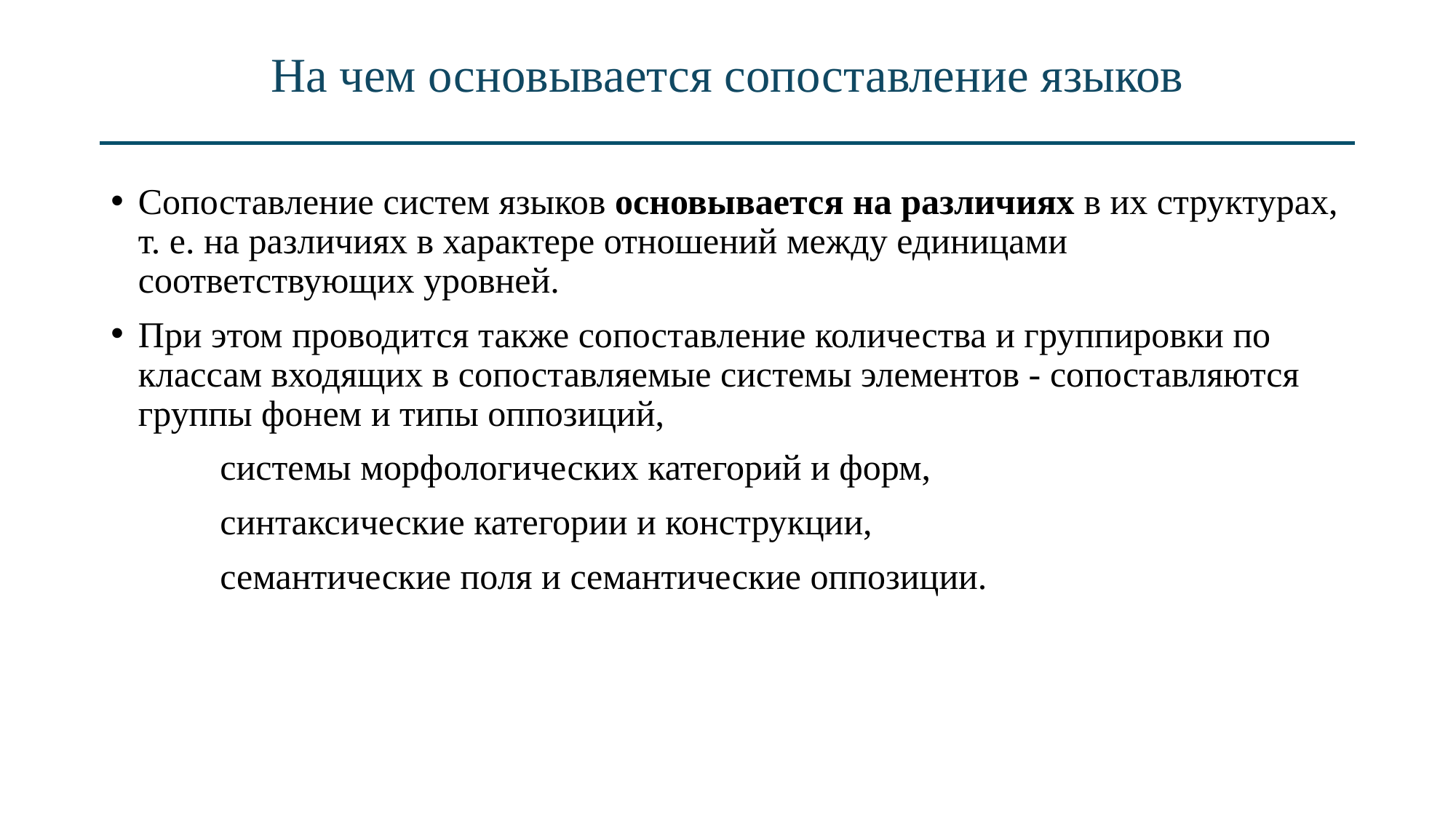

# На чем основывается сопоставление языков
Сопоставление систем языков основывается на различиях в их структурах, т. е. на различиях в характере отношений между единицами соответствующих уровней.
При этом проводится также сопоставление количества и группировки по классам входящих в сопоставляемые системы элементов - сопоставляются 	группы фонем и типы оппозиций,
	системы морфологических категорий и форм,
	синтаксические категории и конструкции,
	семантические поля и семантические оппозиции.